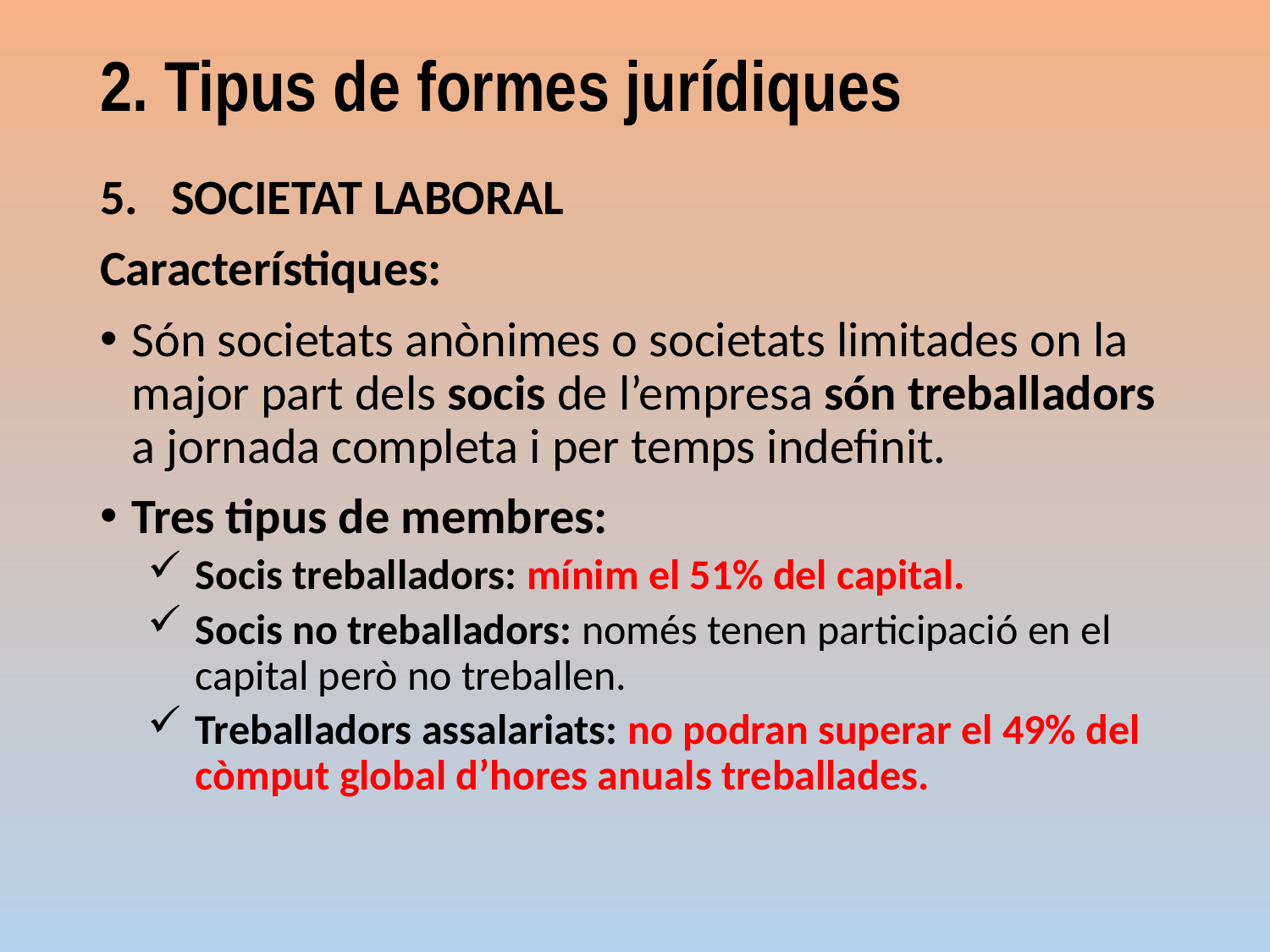

2. Tipus de formes jurídiques
SOCIETAT LABORAL
Característiques:
Són societats anònimes o societats limitades on la major part dels socis de l’empresa són treballadors a jornada completa i per temps indefinit.
Tres tipus de membres:
Socis treballadors: mínim el 51% del capital.
Socis no treballadors: només tenen participació en el capital però no treballen.
Treballadors assalariats: no podran superar el 49% del còmput global d’hores anuals treballades.